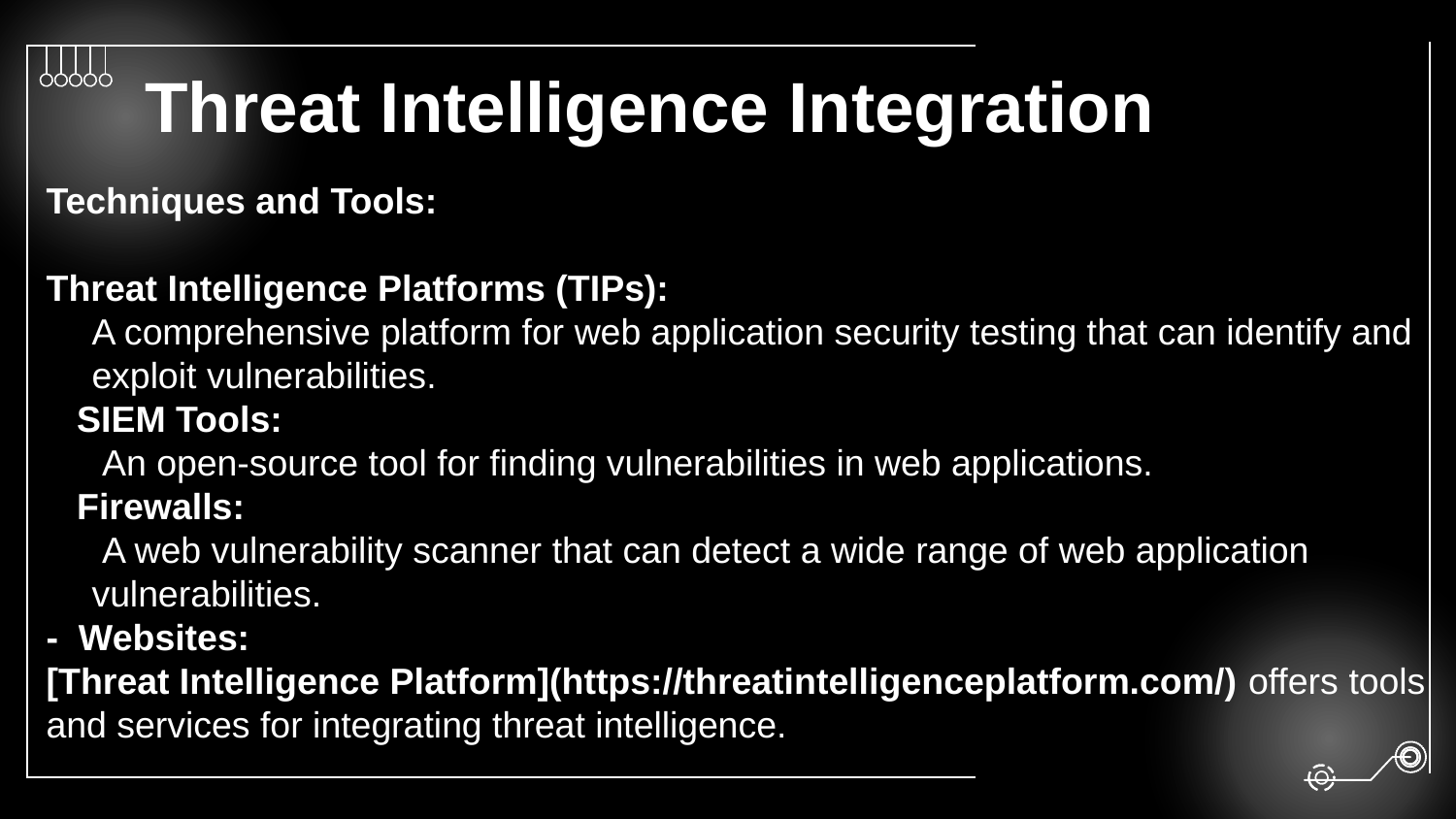

# Threat Intelligence Integration
Techniques and Tools:

Threat Intelligence Platforms (TIPs):
A comprehensive platform for web application security testing that can identify and
exploit vulnerabilities.
   SIEM Tools:
 An open-source tool for finding vulnerabilities in web applications.
   Firewalls:
 A web vulnerability scanner that can detect a wide range of web application vulnerabilities.
-  Websites:
[Threat Intelligence Platform](https://threatintelligenceplatform.com/) offers tools and services for integrating threat intelligence.